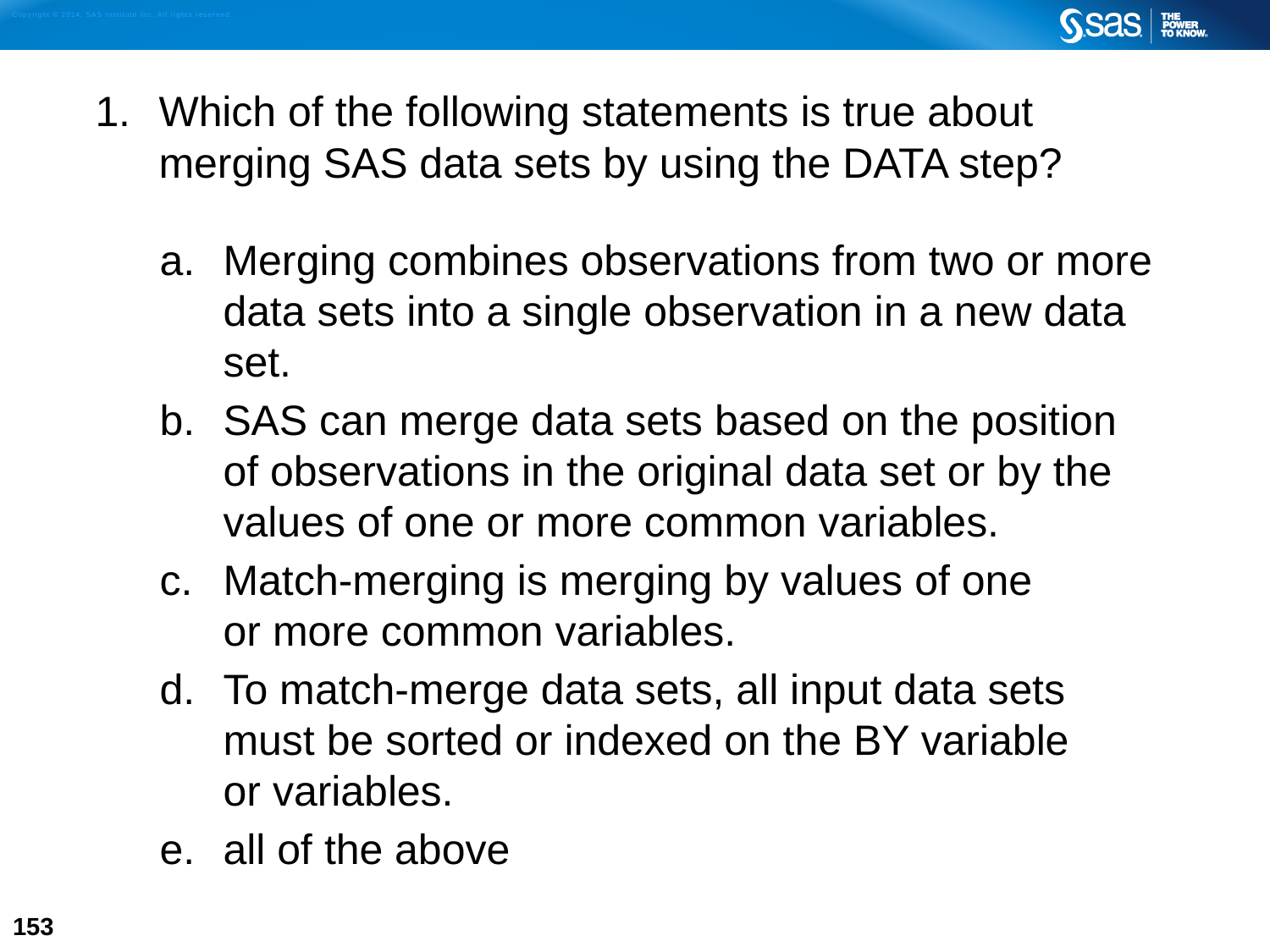

Which of the following statements is true about merging SAS data sets by using the DATA step?

Merging combines observations from two or more data sets into a single observation in a new data set.
SAS can merge data sets based on the position
of observations in the original data set or by the values of one or more common variables.
Match-merging is merging by values of one
or more common variables.
To match-merge data sets, all input data sets
must be sorted or indexed on the BY variable
or variables.
all of the above